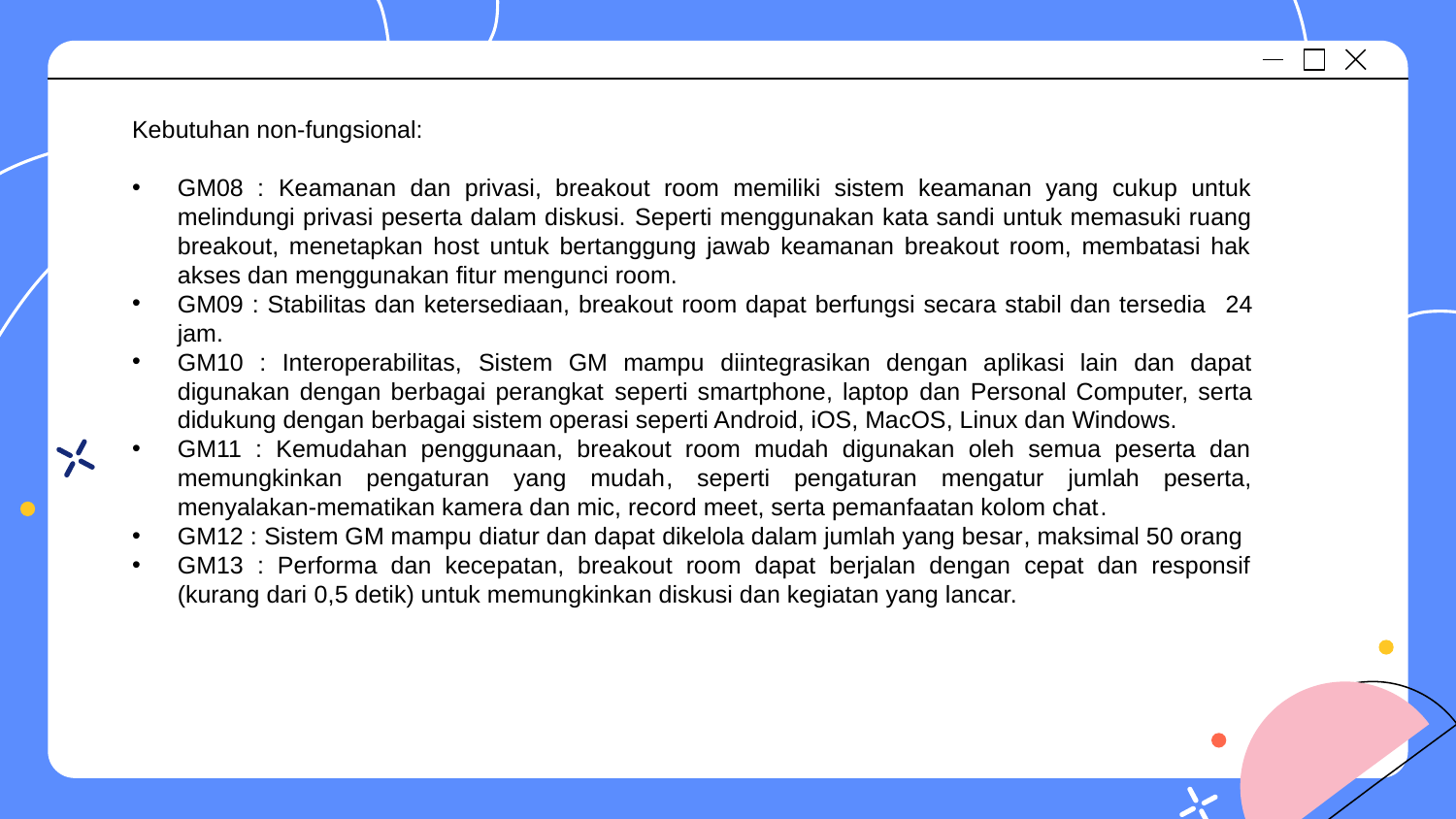

Kebutuhan non-fungsional:

GM08 : Keamanan dan privasi, breakout room memiliki sistem keamanan yang cukup untuk melindungi privasi peserta dalam diskusi. Seperti menggunakan kata sandi untuk memasuki ruang breakout, menetapkan host untuk bertanggung jawab keamanan breakout room, membatasi hak akses dan menggunakan fitur mengunci room.
GM09 : Stabilitas dan ketersediaan, breakout room dapat berfungsi secara stabil dan tersedia  24 jam.
GM10 : Interoperabilitas, Sistem GM mampu diintegrasikan dengan aplikasi lain dan dapat digunakan dengan berbagai perangkat seperti smartphone, laptop dan Personal Computer, serta didukung dengan berbagai sistem operasi seperti Android, iOS, MacOS, Linux dan Windows.
GM11 : Kemudahan penggunaan, breakout room mudah digunakan oleh semua peserta dan memungkinkan pengaturan yang mudah, seperti pengaturan mengatur jumlah peserta, menyalakan-mematikan kamera dan mic, record meet, serta pemanfaatan kolom chat.
GM12 : Sistem GM mampu diatur dan dapat dikelola dalam jumlah yang besar, maksimal 50 orang
GM13 : Performa dan kecepatan, breakout room dapat berjalan dengan cepat dan responsif (kurang dari 0,5 detik) untuk memungkinkan diskusi dan kegiatan yang lancar.